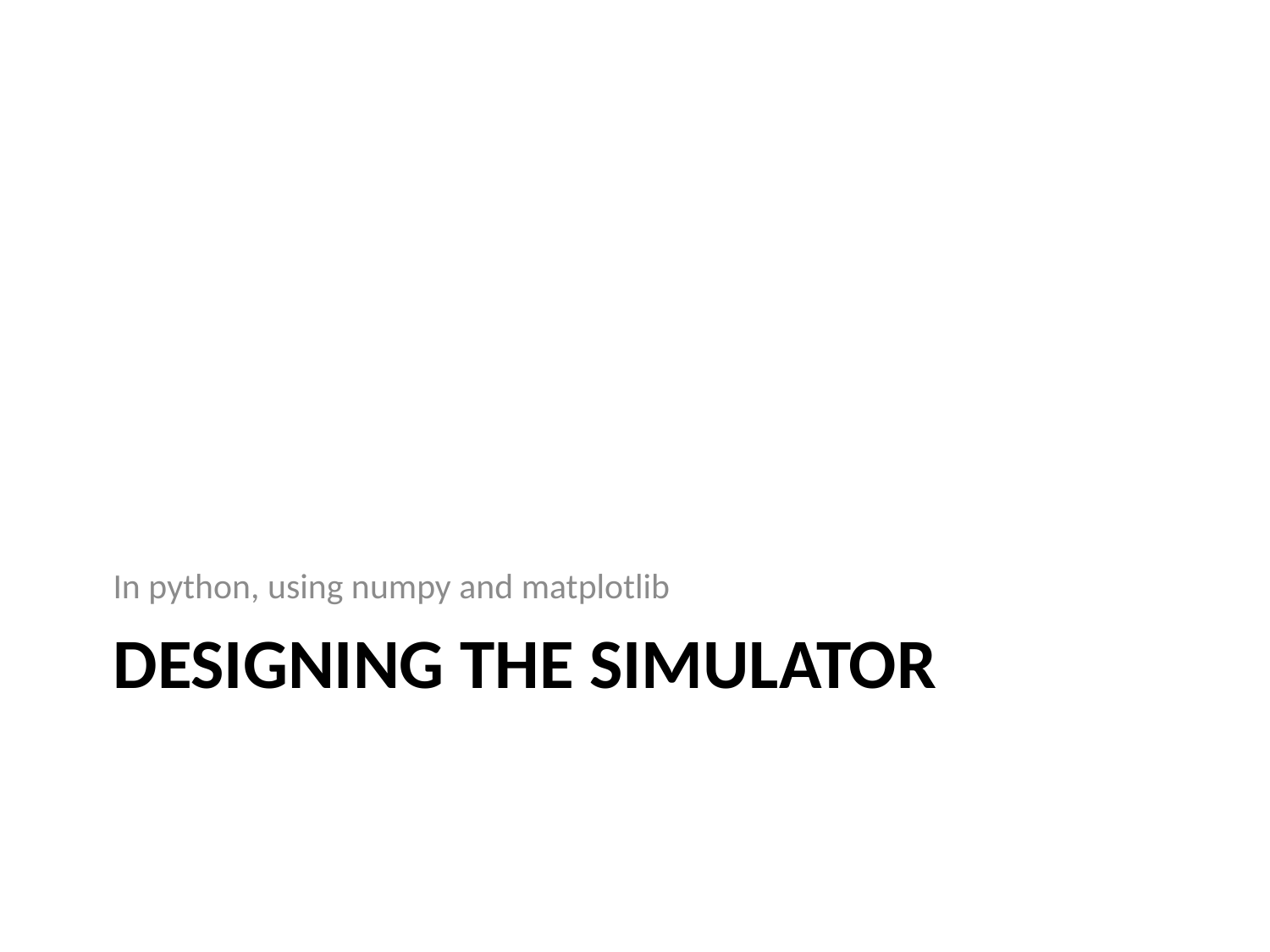

In python, using numpy and matplotlib
# Designing the simulator